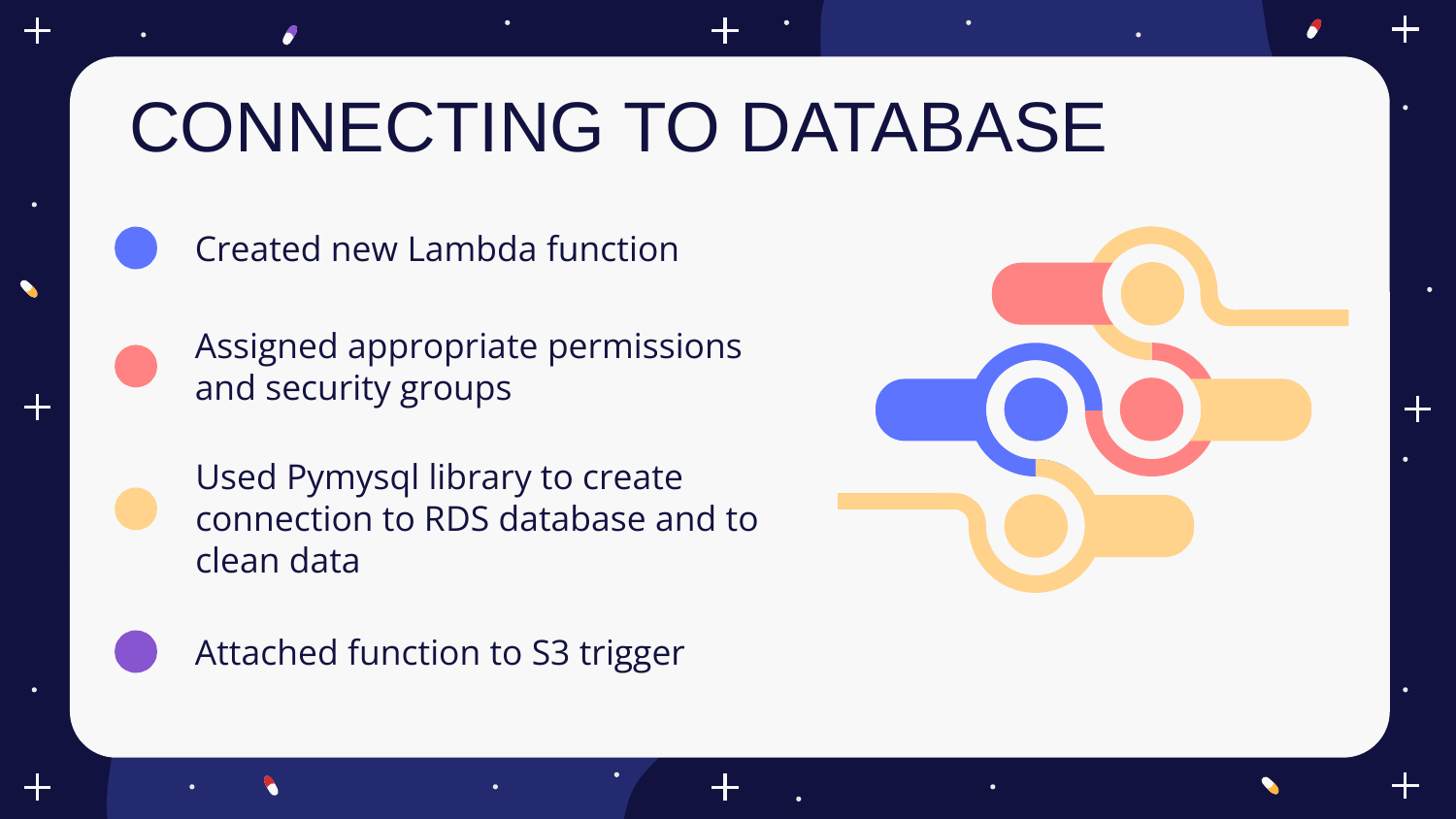

# CONNECTING TO DATABASE

Created new Lambda function

Assigned appropriate permissions and security groups

Used Pymysql library to create connection to RDS database and to clean data

Attached function to S3 trigger